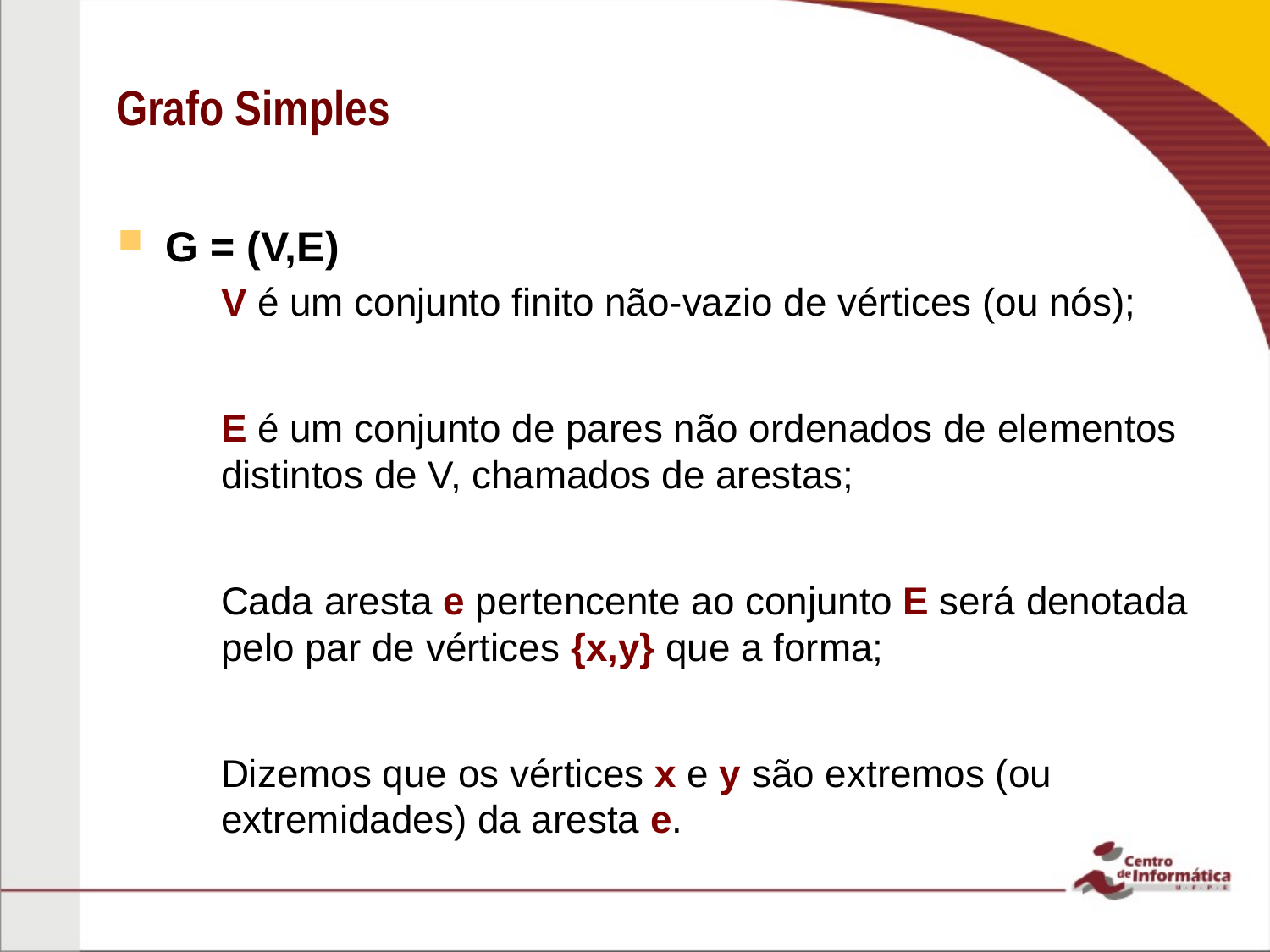

# Grafo Simples
G = (V,E)
V é um conjunto finito não-vazio de vértices (ou nós);

E é um conjunto de pares não ordenados de elementos distintos de V, chamados de arestas;

Cada aresta e pertencente ao conjunto E será denotada pelo par de vértices {x,y} que a forma;

Dizemos que os vértices x e y são extremos (ou extremidades) da aresta e.